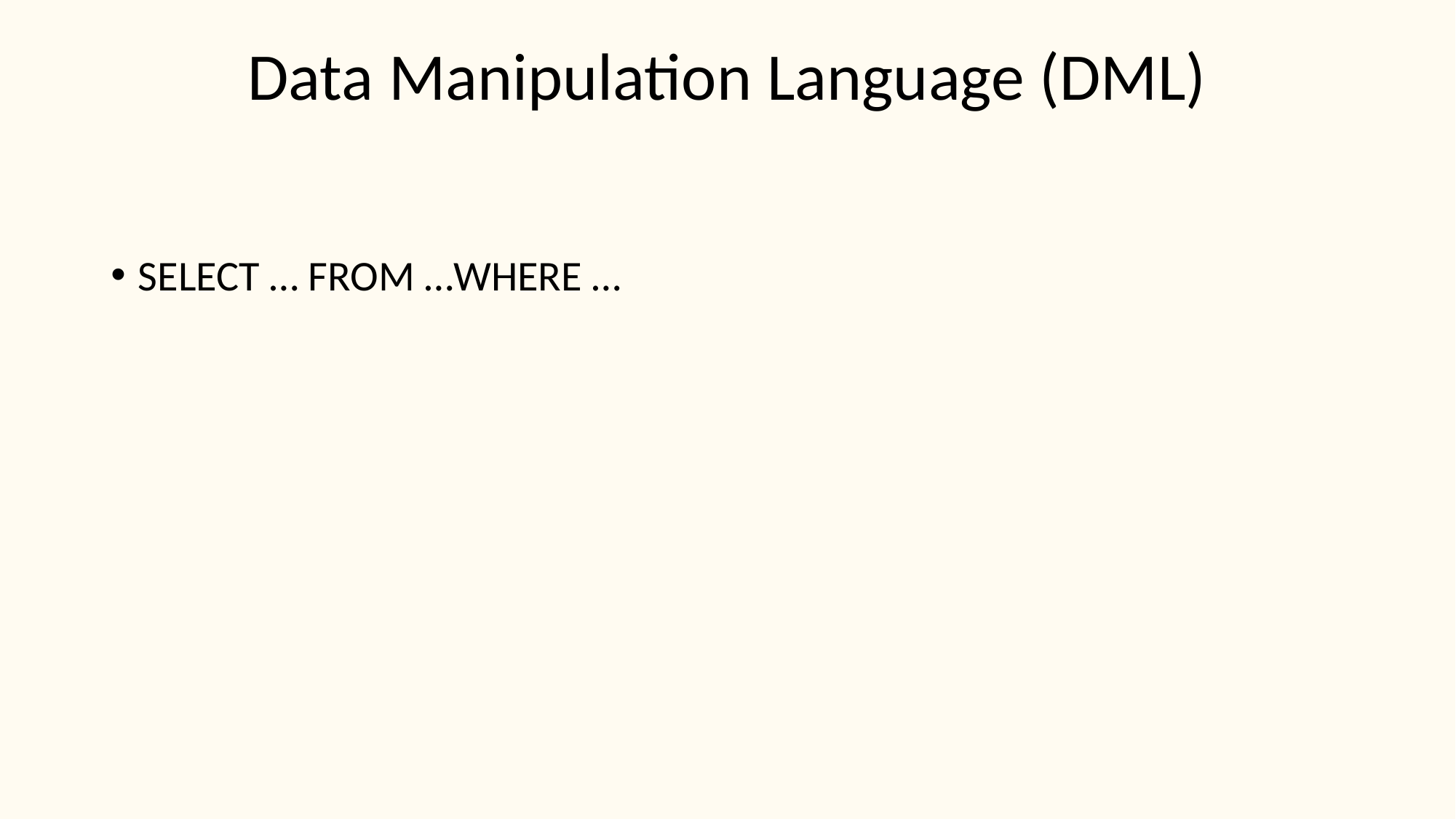

# Data Manipulation Language (DML)
SELECT … FROM …WHERE …